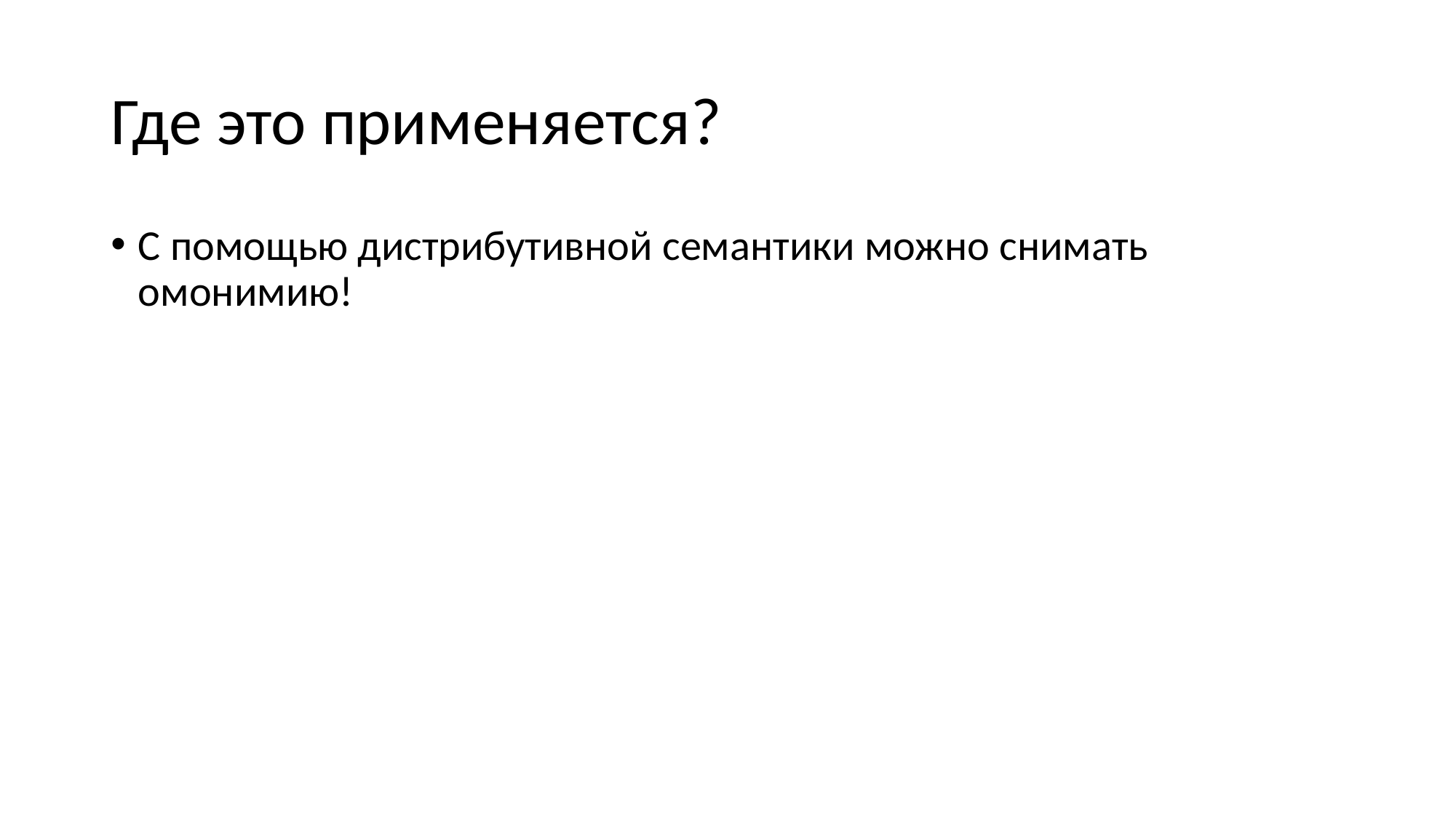

# Где это применяется?
С помощью дистрибутивной семантики можно снимать омонимию!